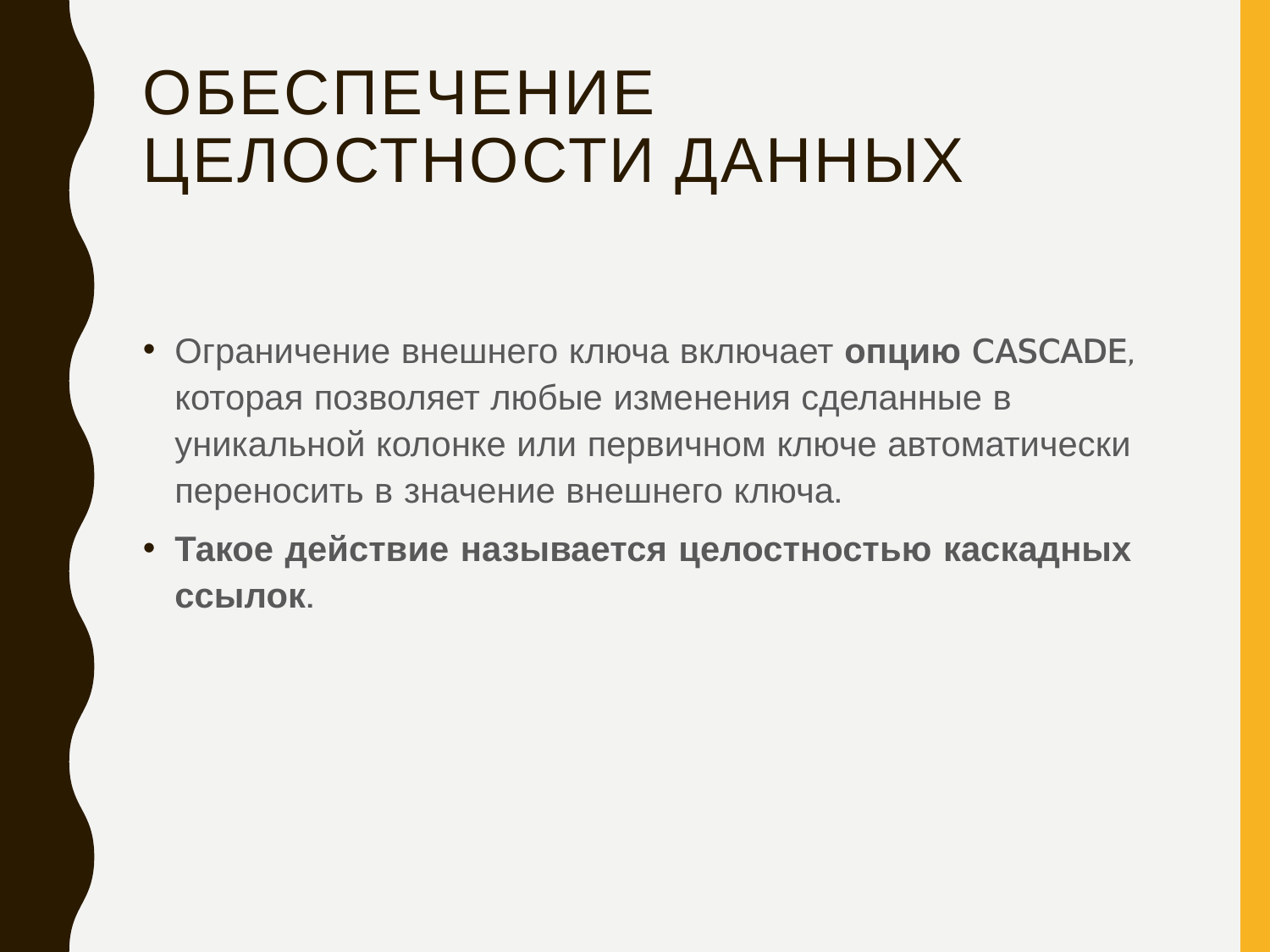

# Обеспечение целостности данных
Ограничение внешнего ключа включает опцию CASCADE, которая позволяет любые изменения сделанные в уникальной колонке или первичном ключе автоматически переносить в значение внешнего ключа.
Такое действие называется целостностью каскадных ссылок.